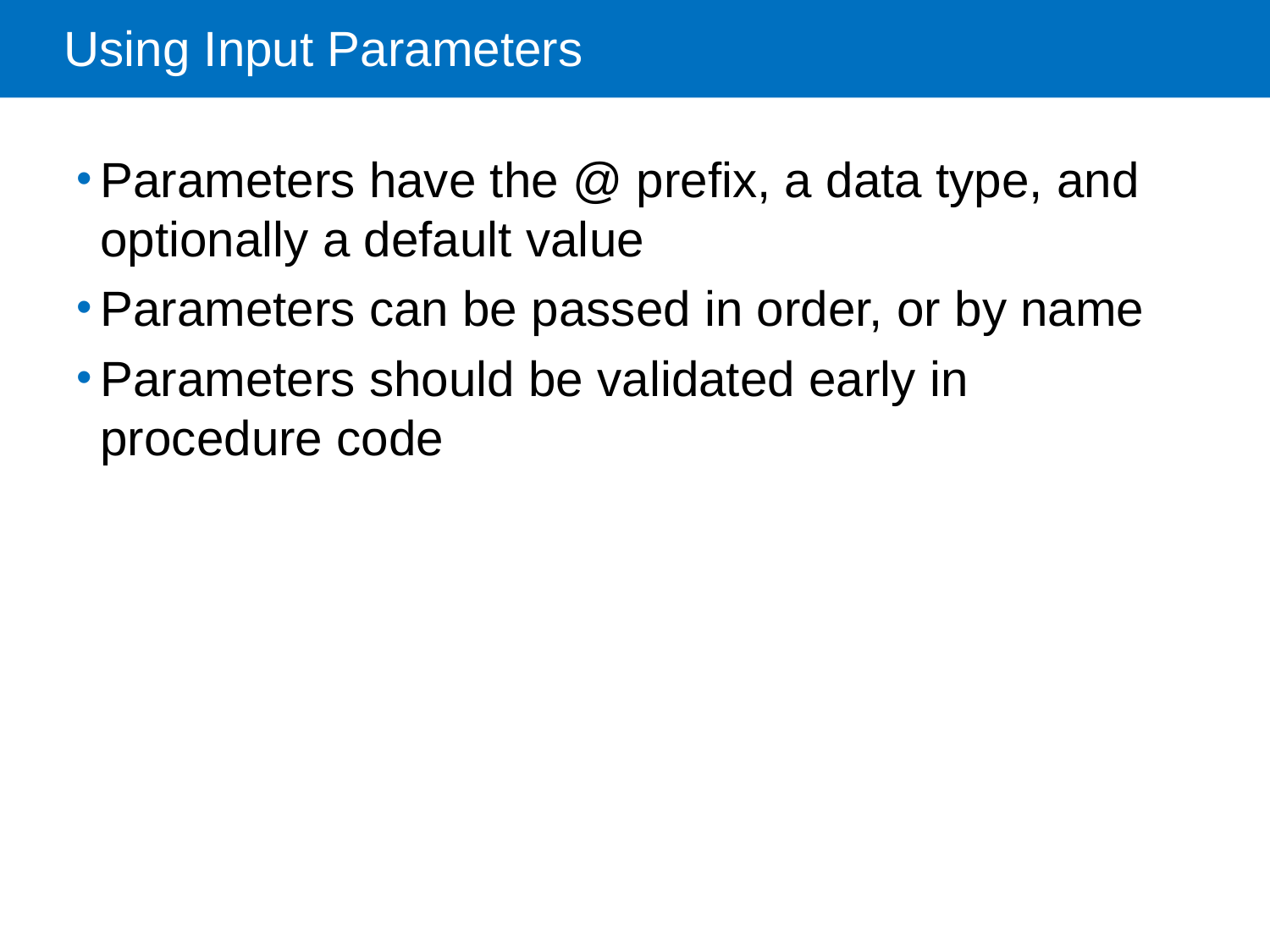

# Using Input Parameters
Parameters have the @ prefix, a data type, and optionally a default value
Parameters can be passed in order, or by name
Parameters should be validated early in procedure code